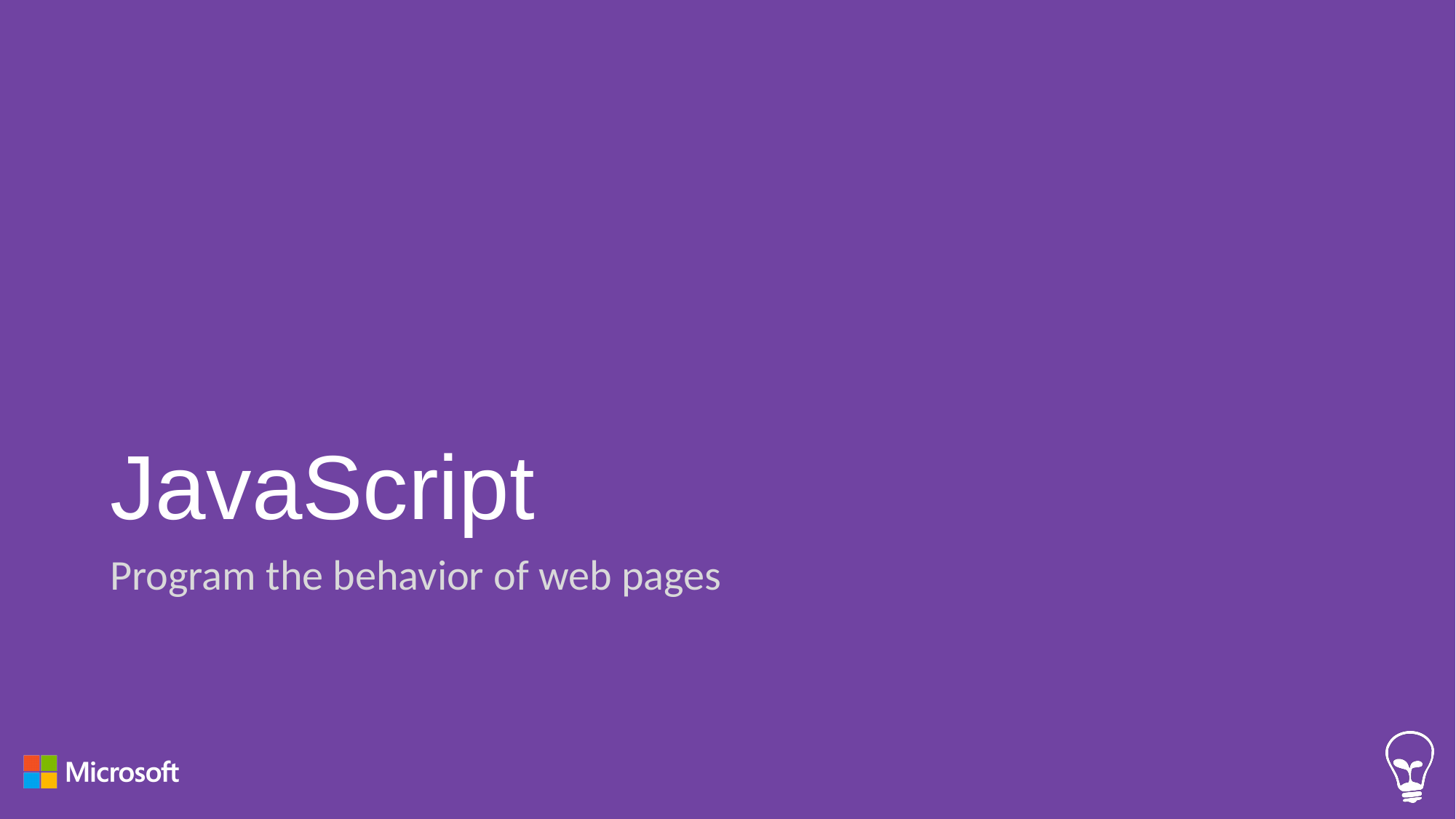

# JavaScript
Program the behavior of web pages